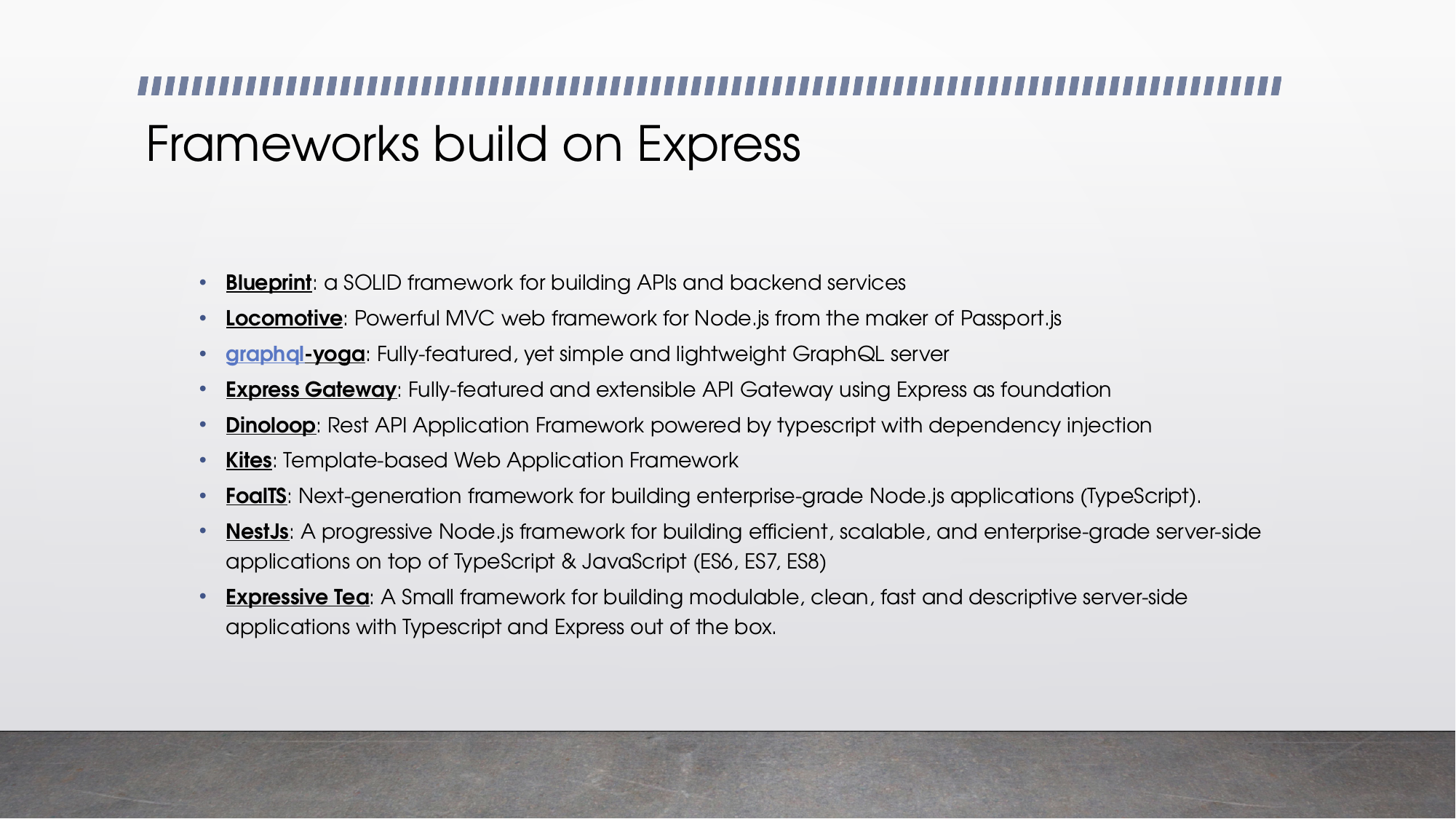

# Frameworks build on Express
Blueprint: a SOLID framework for building APIs and backend services
Locomotive: Powerful MVC web framework for Node.js from the maker of Passport.js
graphql-yoga: Fully-featured, yet simple and lightweight GraphQL server
Express Gateway: Fully-featured and extensible API Gateway using Express as foundation
Dinoloop: Rest API Application Framework powered by typescript with dependency injection
Kites: Template-based Web Application Framework
FoalTS: Next-generation framework for building enterprise-grade Node.js applications (TypeScript).
NestJs: A progressive Node.js framework for building efficient, scalable, and enterprise-grade server-side applications on top of TypeScript & JavaScript (ES6, ES7, ES8)
Expressive Tea: A Small framework for building modulable, clean, fast and descriptive server-side applications with Typescript and Express out of the box.